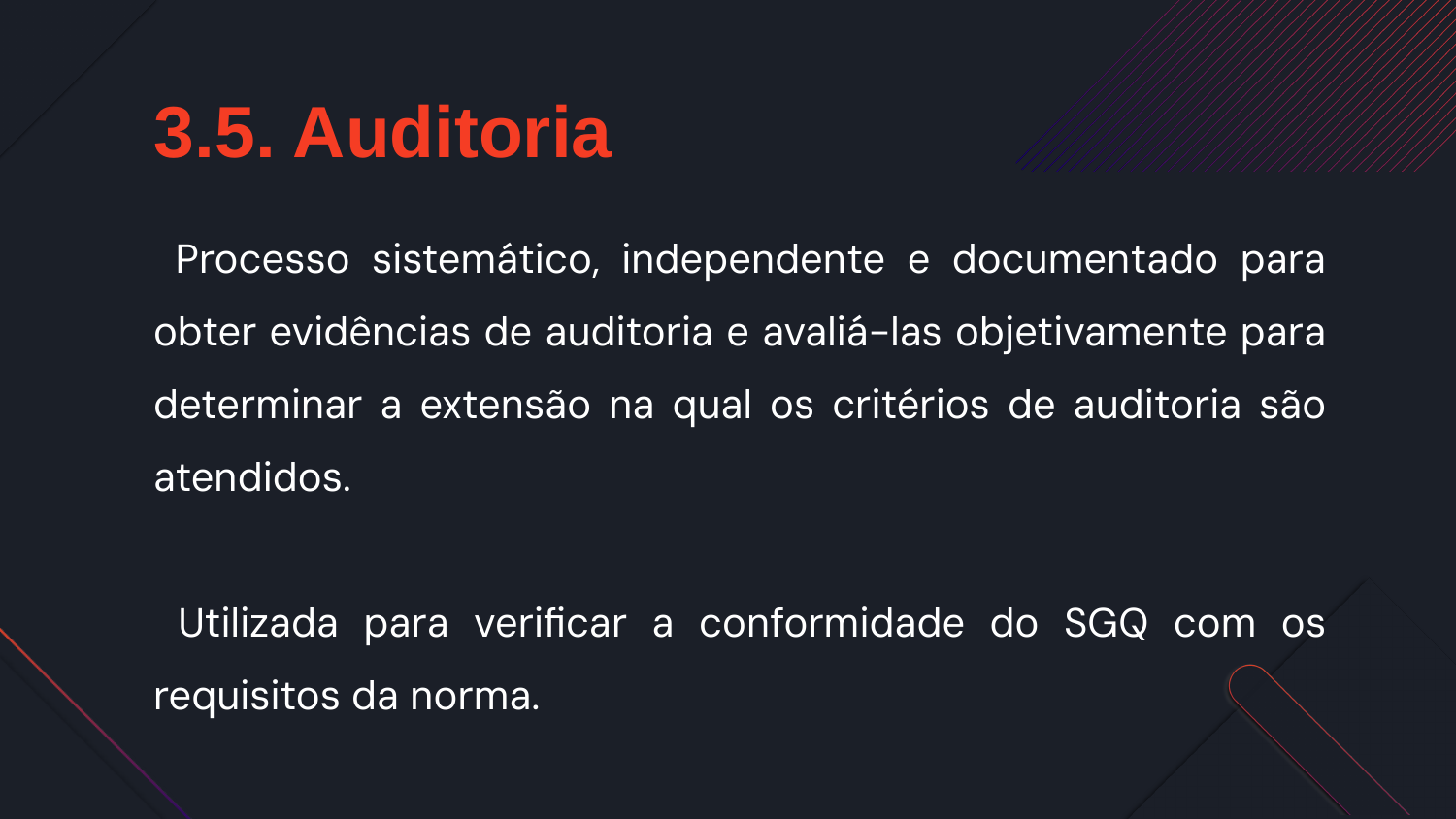

# 3.5. Auditoria
 Processo sistemático, independente e documentado para obter evidências de auditoria e avaliá-las objetivamente para determinar a extensão na qual os critérios de auditoria são atendidos.

 Utilizada para verificar a conformidade do SGQ com os requisitos da norma.